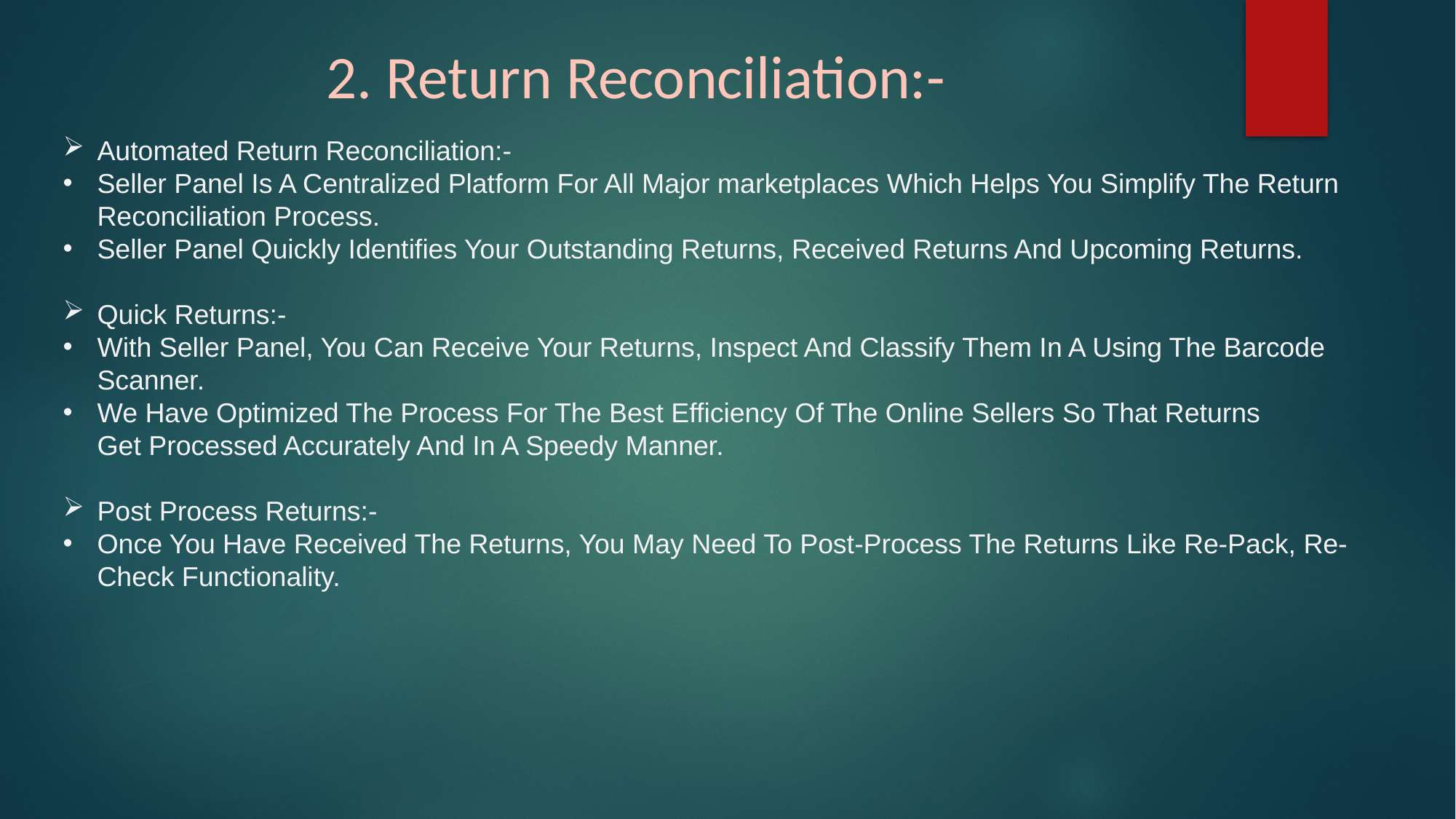

2. Return Reconciliation:-
Automated Return Reconciliation:-
Seller Panel Is A Centralized Platform For All Major marketplaces Which Helps You Simplify The Return Reconciliation Process.
Seller Panel Quickly Identifies Your Outstanding Returns, Received Returns And Upcoming Returns.

Quick Returns:-
With Seller Panel, You Can Receive Your Returns, Inspect And Classify Them In A Using The Barcode Scanner.
We Have Optimized The Process For The Best Efficiency Of The Online Sellers So That Returns
Get Processed Accurately And In A Speedy Manner.

Post Process Returns:-
Once You Have Received The Returns, You May Need To Post-Process The Returns Like Re-Pack, Re-Check Functionality.